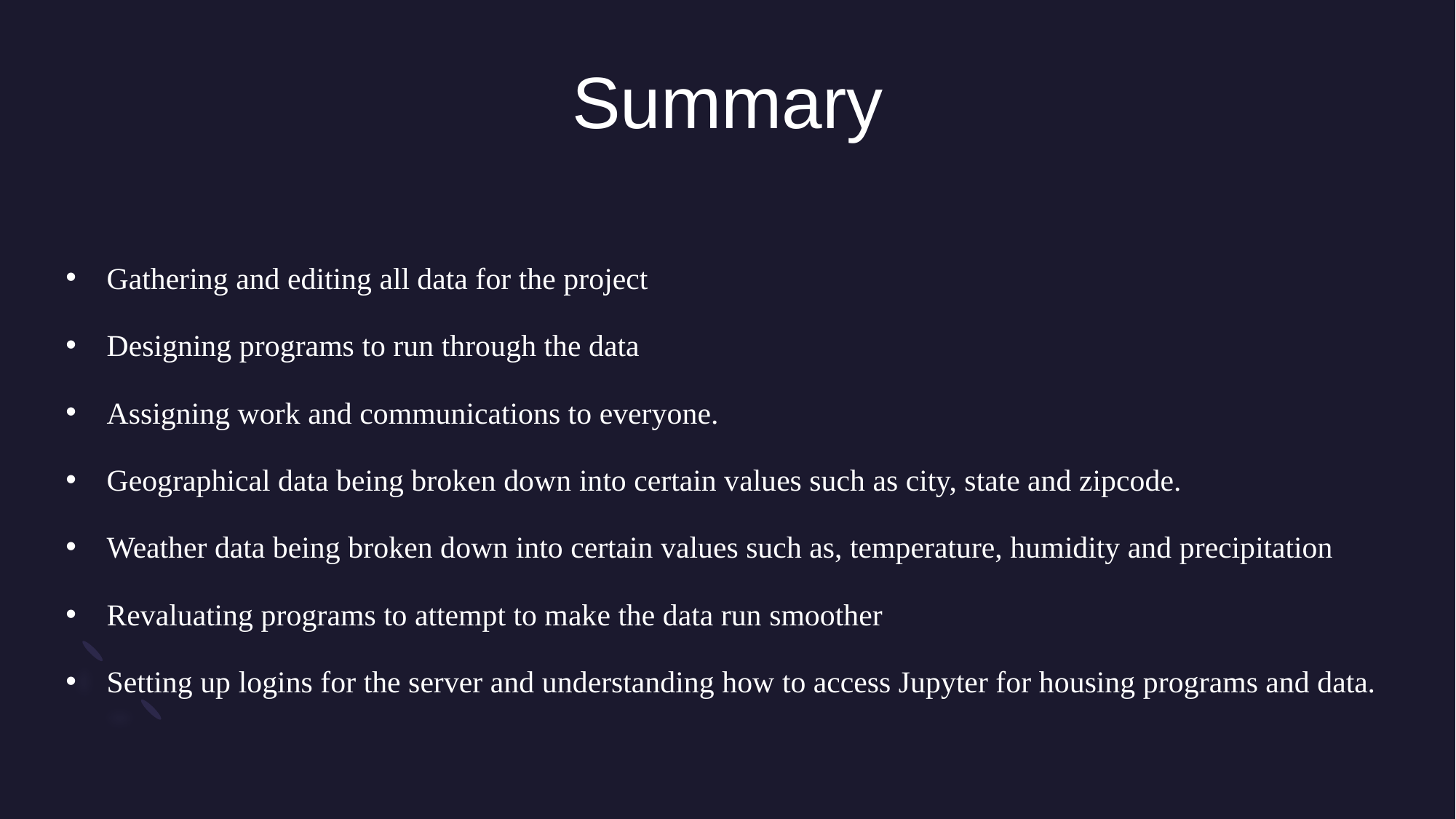

# Summary

Gathering and editing all data for the project
Designing programs to run through the data
Assigning work and communications to everyone.
Geographical data being broken down into certain values such as city, state and zipcode.
Weather data being broken down into certain values such as, temperature, humidity and precipitation
Revaluating programs to attempt to make the data run smoother
Setting up logins for the server and understanding how to access Jupyter for housing programs and data.